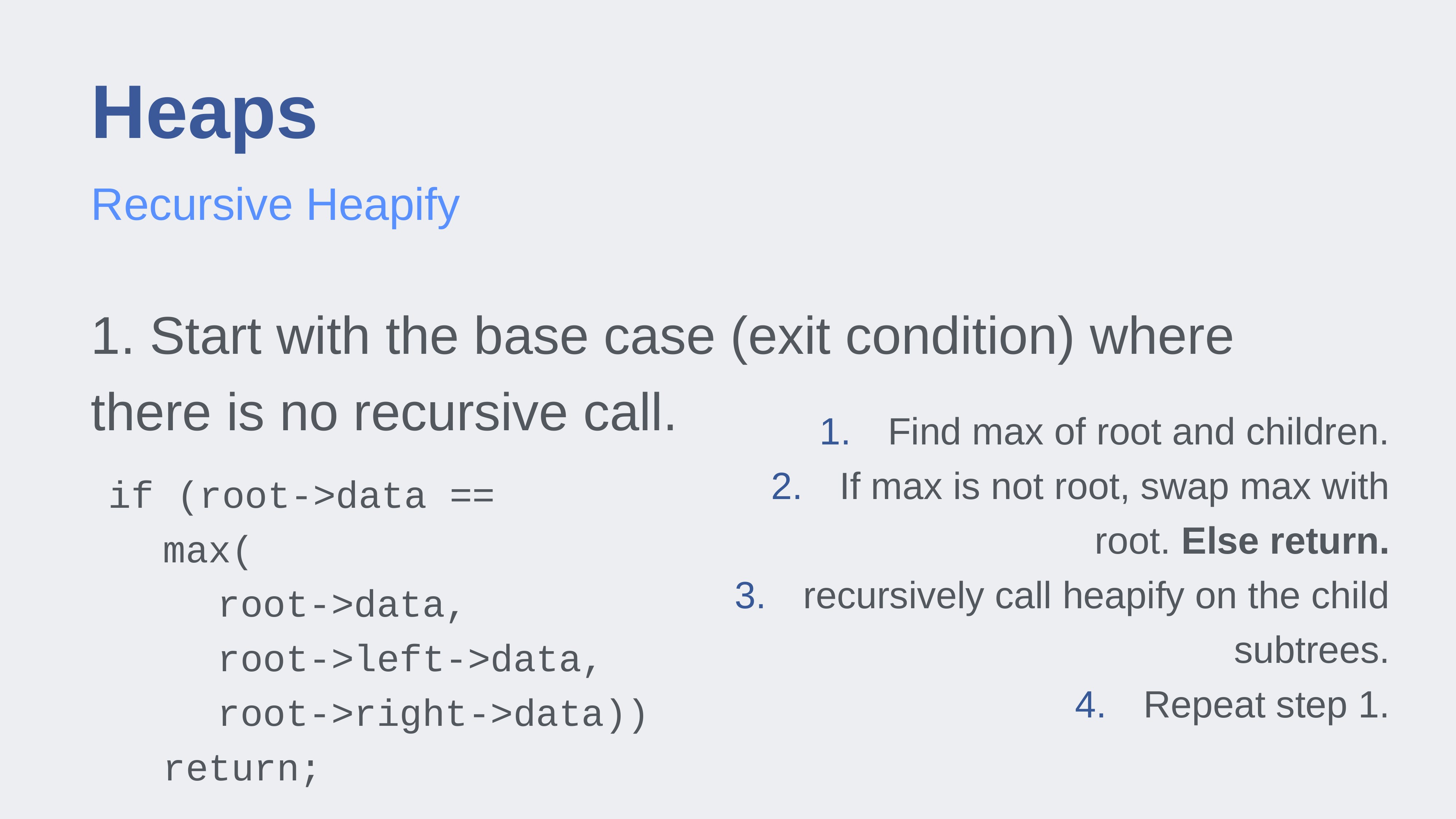

# Heaps
Recursive Heapify
1. Start with the base case (exit condition) where there is no recursive call.
Find max of root and children.
If max is not root, swap max with root. Else return.
recursively call heapify on the child subtrees.
Repeat step 1.

if (root->data ==
	max(
		root->data,
		root->left->data,
		root->right->data))
	return;